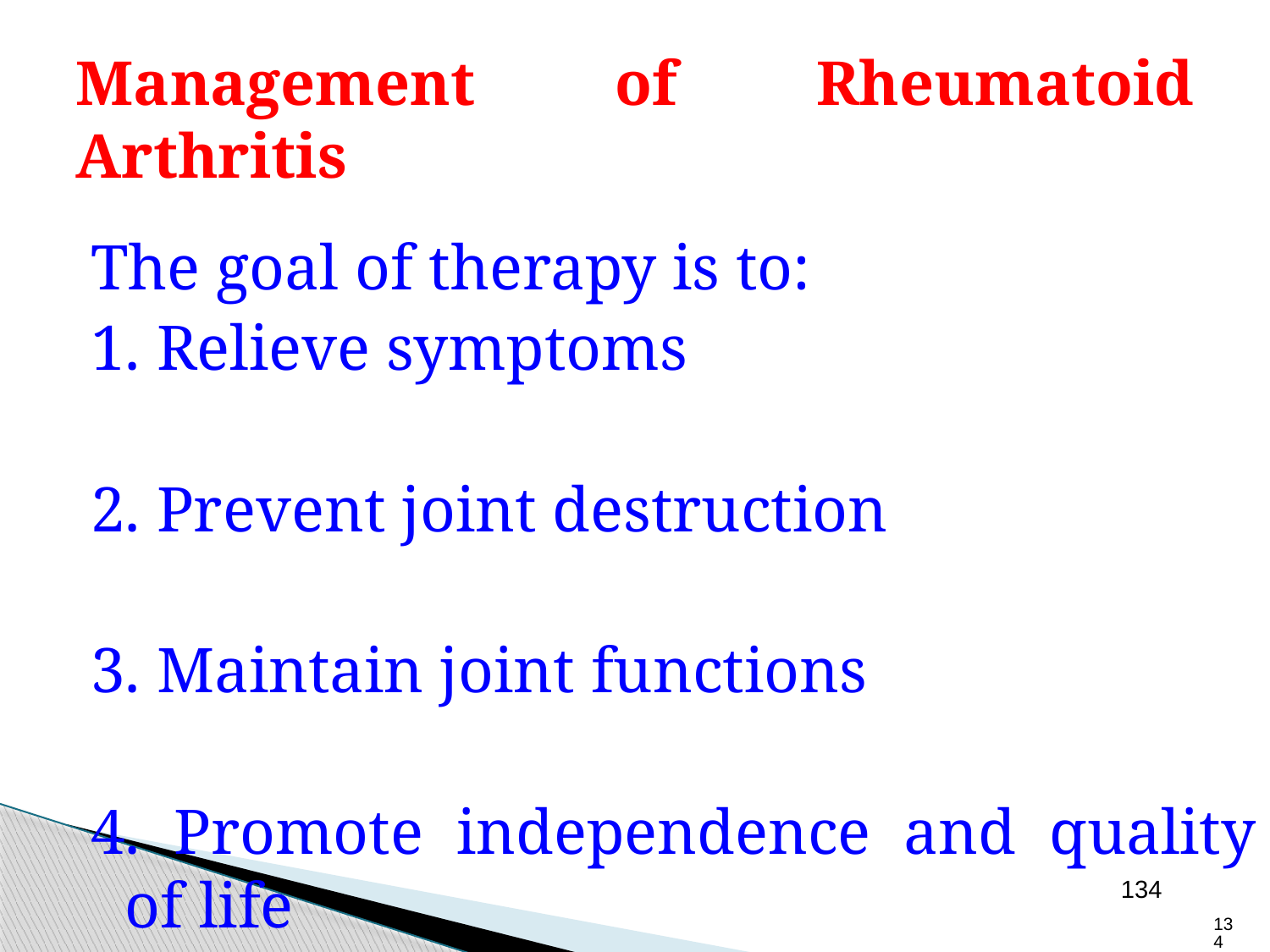

# Management of Rheumatoid Arthritis
The goal of therapy is to:
1. Relieve symptoms

2. Prevent joint destruction

3. Maintain joint functions

4. Promote independence and quality of life
134
134